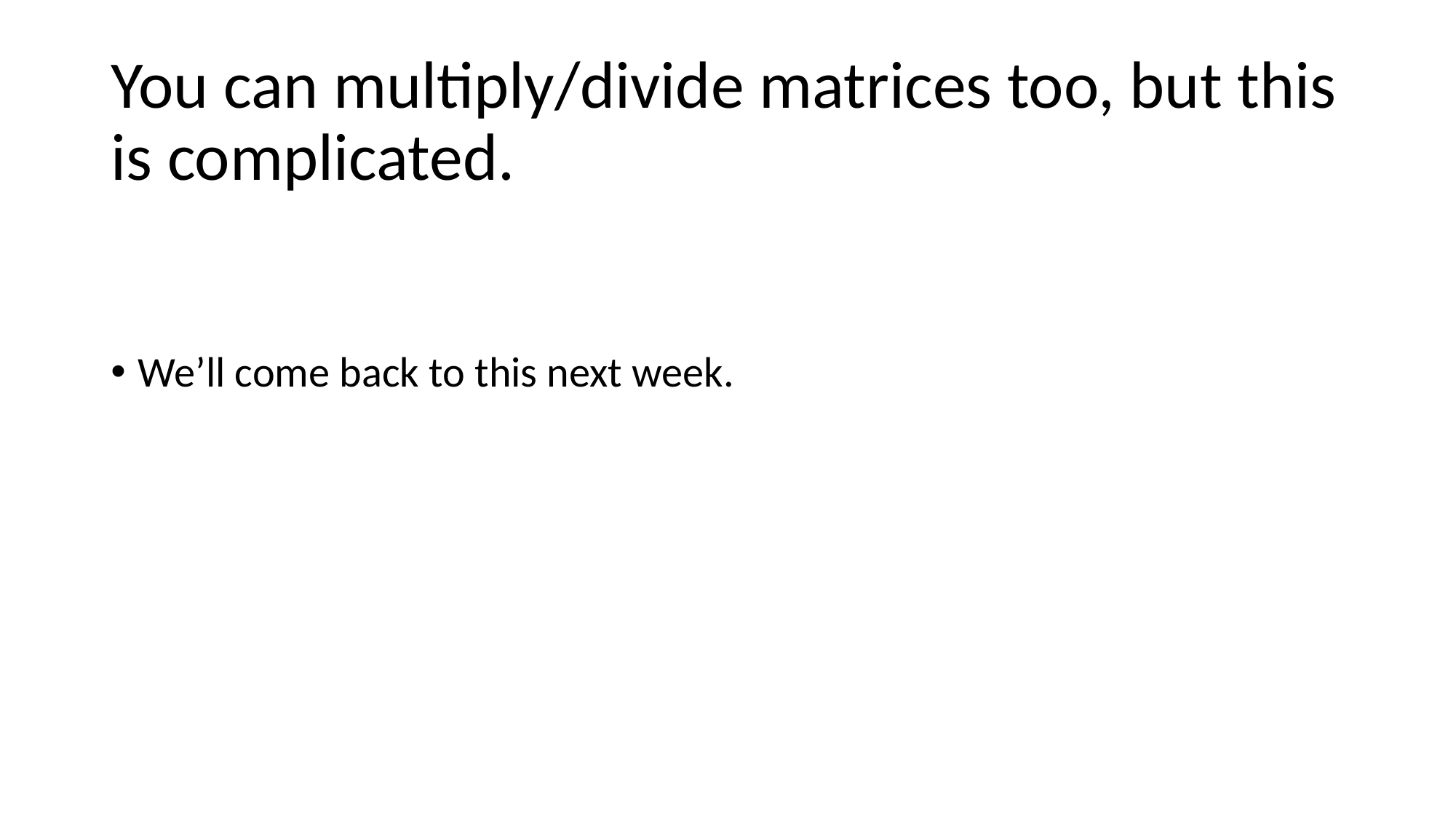

# You can multiply/divide matrices too, but this is complicated.

We’ll come back to this next week.